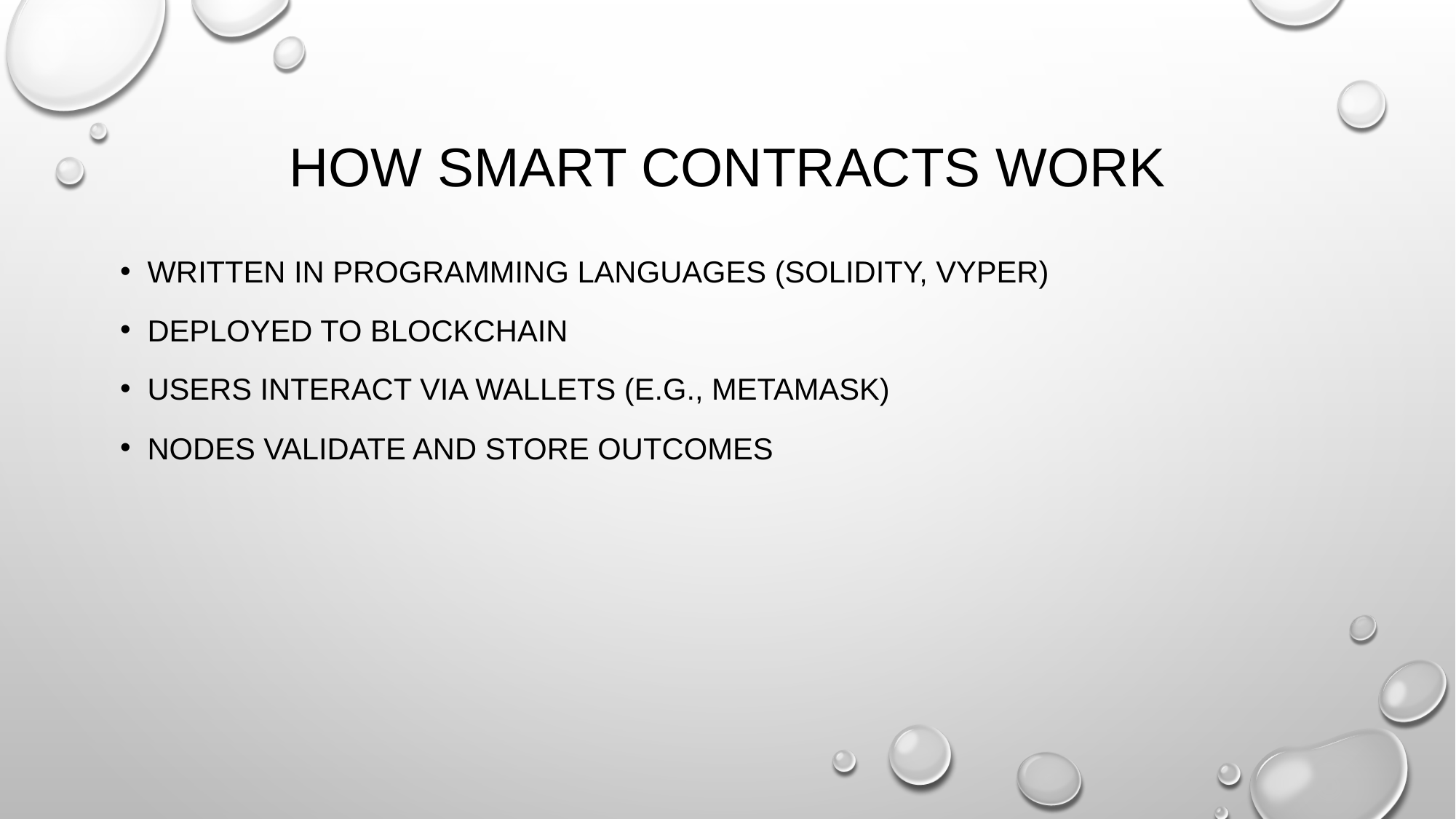

# How Smart Contracts Work
Written in programming languages (Solidity, Vyper)
Deployed to blockchain
Users interact via wallets (e.g., MetaMask)
Nodes validate and store outcomes